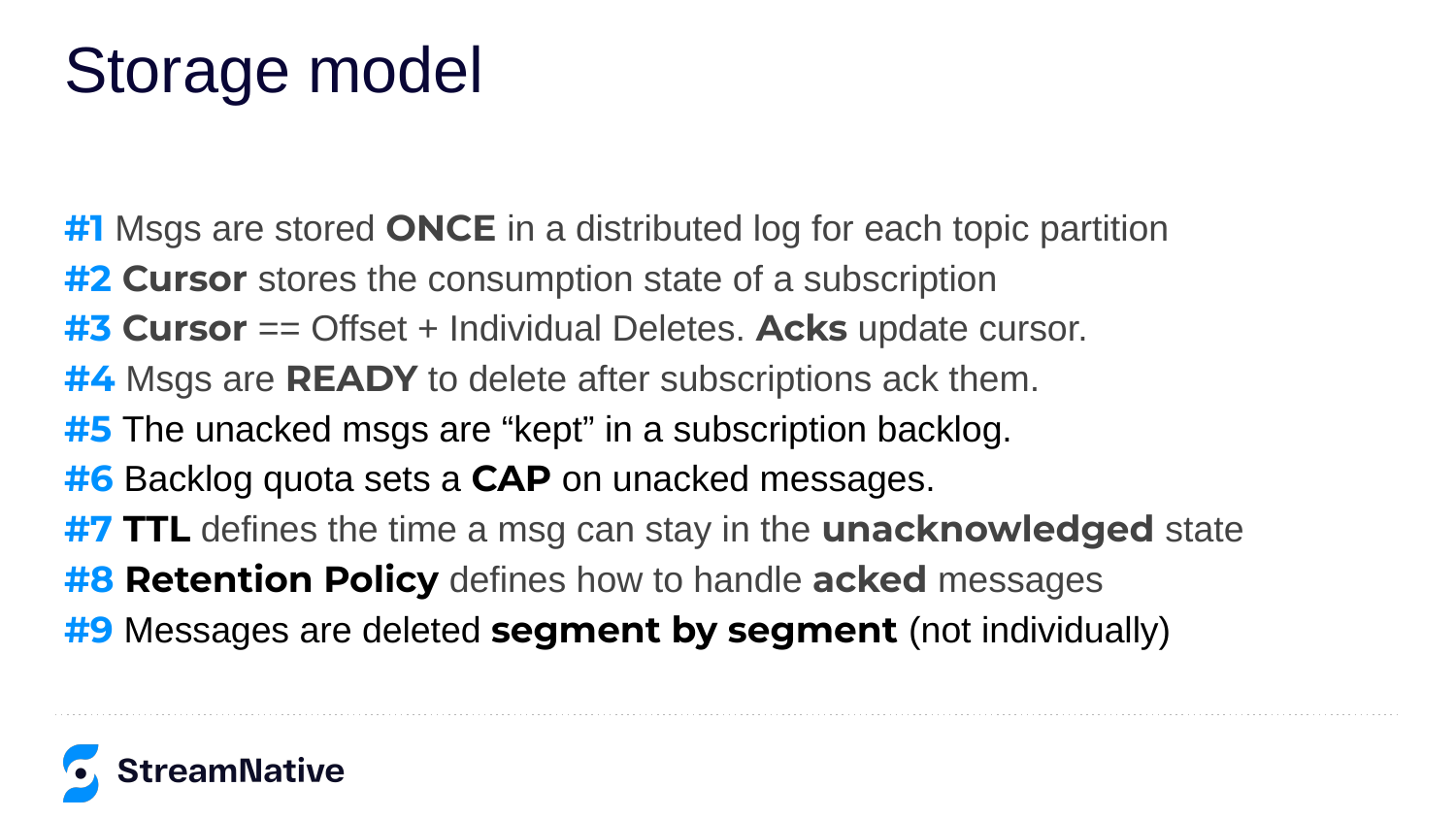

# Storage model
#1 Msgs are stored ONCE in a distributed log for each topic partition
#2 Cursor stores the consumption state of a subscription
#3 Cursor == Offset + Individual Deletes. Acks update cursor.
#4 Msgs are READY to delete after subscriptions ack them.
#5 The unacked msgs are “kept” in a subscription backlog.
#6 Backlog quota sets a CAP on unacked messages.
#7 TTL defines the time a msg can stay in the unacknowledged state
#8 Retention Policy defines how to handle acked messages
#9 Messages are deleted segment by segment (not individually)